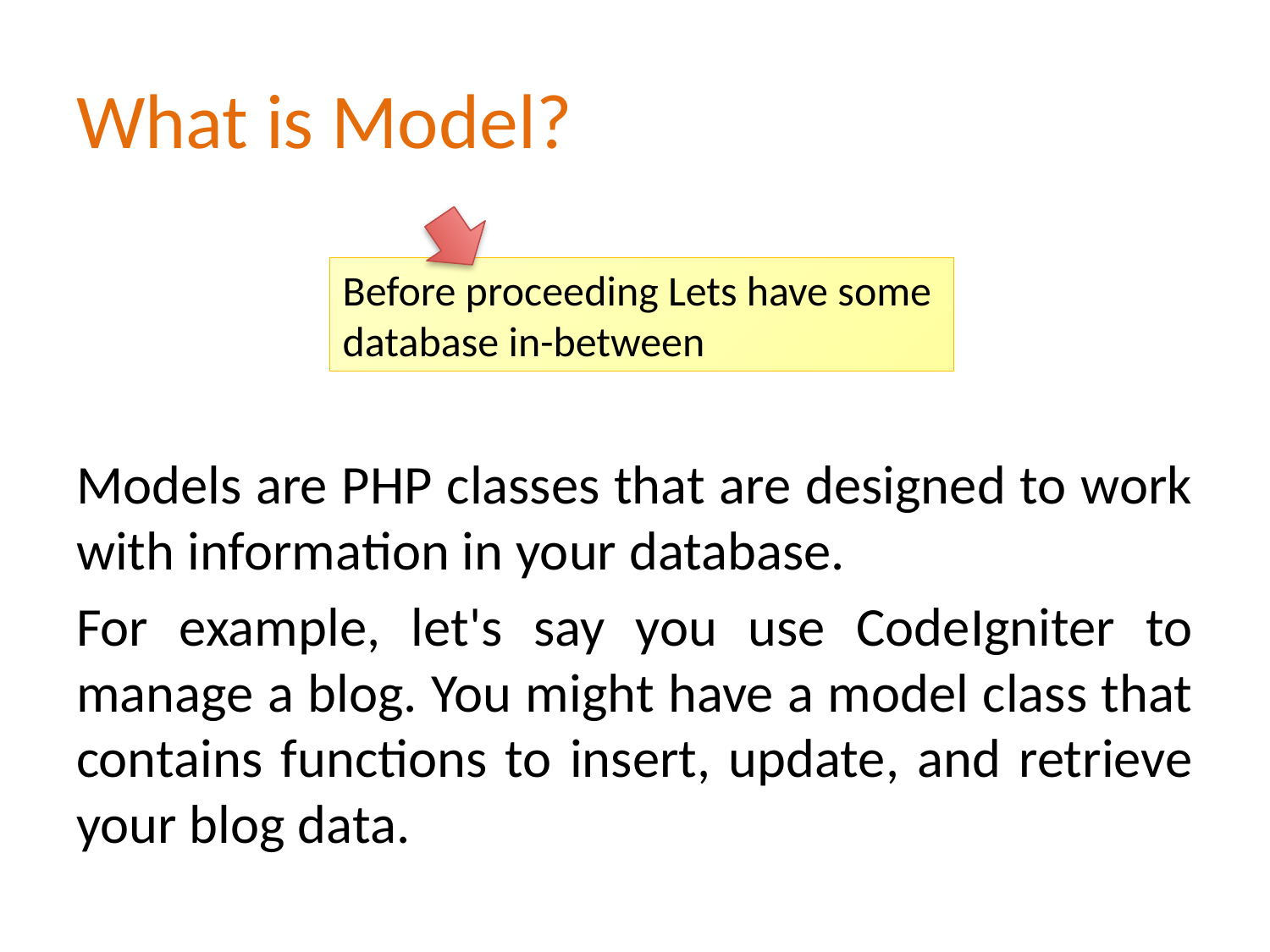

# What is Model?

Before proceeding Lets have some
database in-between
Models are PHP classes that are designed to work with information in your database.
For example, let's say you use CodeIgniter to manage a blog. You might have a model class that contains functions to insert, update, and retrieve your blog data.